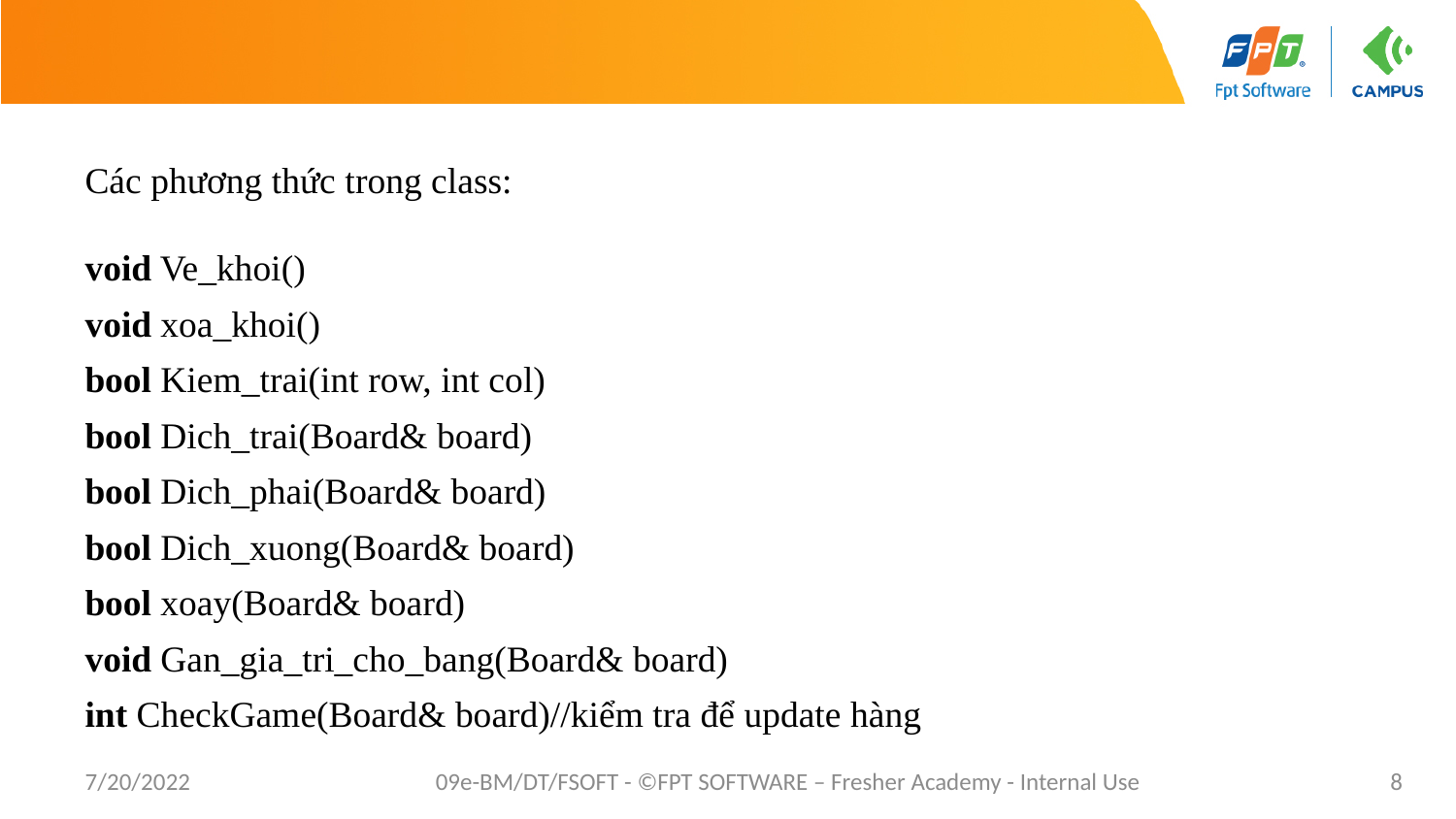

Các phương thức trong class:

void Ve_khoi()
void xoa_khoi()
bool Kiem_trai(int row, int col)
bool Dich_trai(Board& board)
bool Dich_phai(Board& board)
bool Dich_xuong(Board& board)
bool xoay(Board& board)
void Gan_gia_tri_cho_bang(Board& board)
int CheckGame(Board& board)//kiểm tra để update hàng
7/20/2022
09e-BM/DT/FSOFT - ©FPT SOFTWARE – Fresher Academy - Internal Use
8